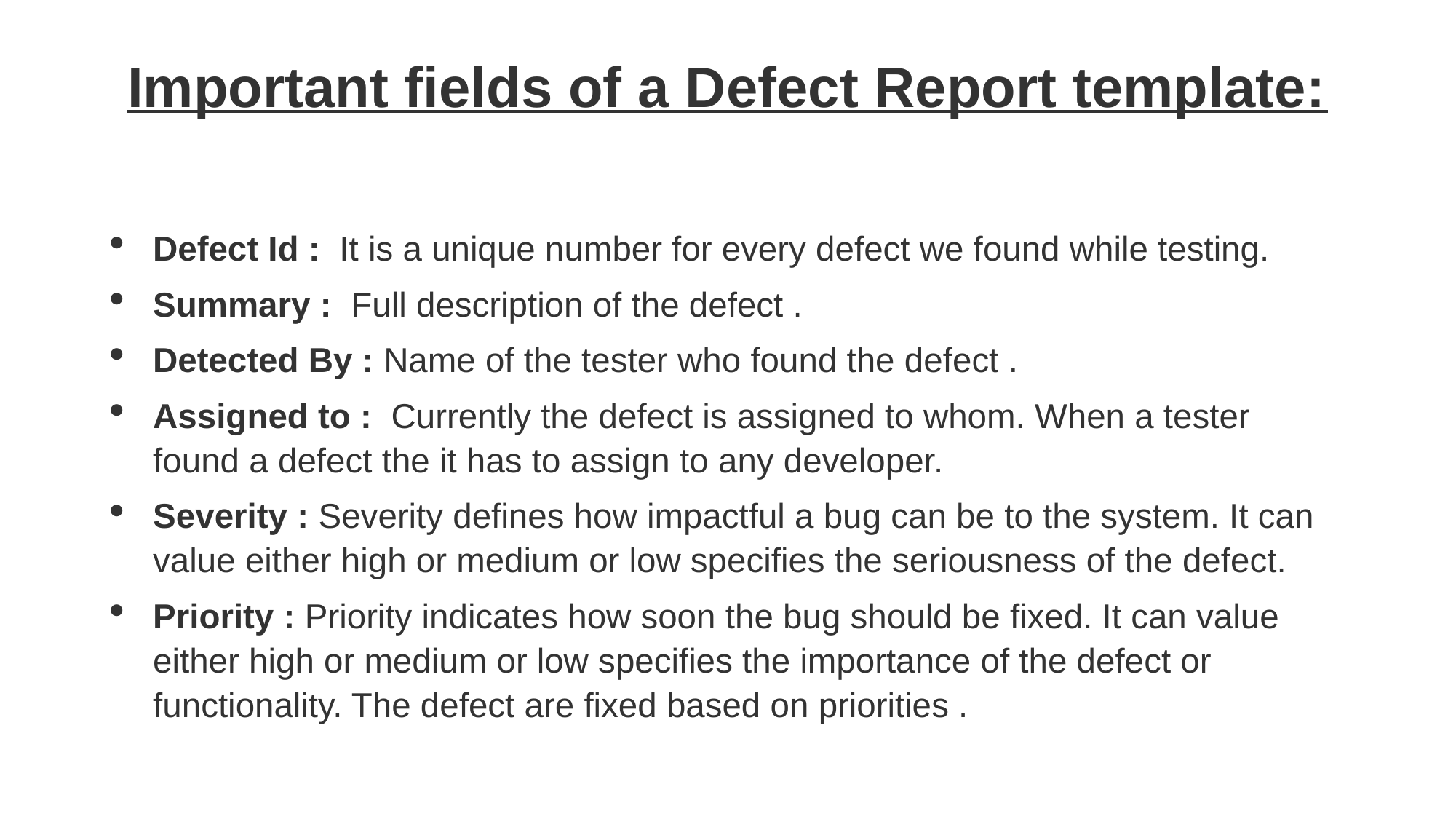

# Important fields of a Defect Report template:
Defect Id :  It is a unique number for every defect we found while testing.
Summary :  Full description of the defect .
Detected By : Name of the tester who found the defect .
Assigned to :  Currently the defect is assigned to whom. When a tester found a defect the it has to assign to any developer.
Severity : Severity defines how impactful a bug can be to the system. It can value either high or medium or low specifies the seriousness of the defect.
Priority : Priority indicates how soon the bug should be fixed. It can value either high or medium or low specifies the importance of the defect or functionality. The defect are fixed based on priorities .